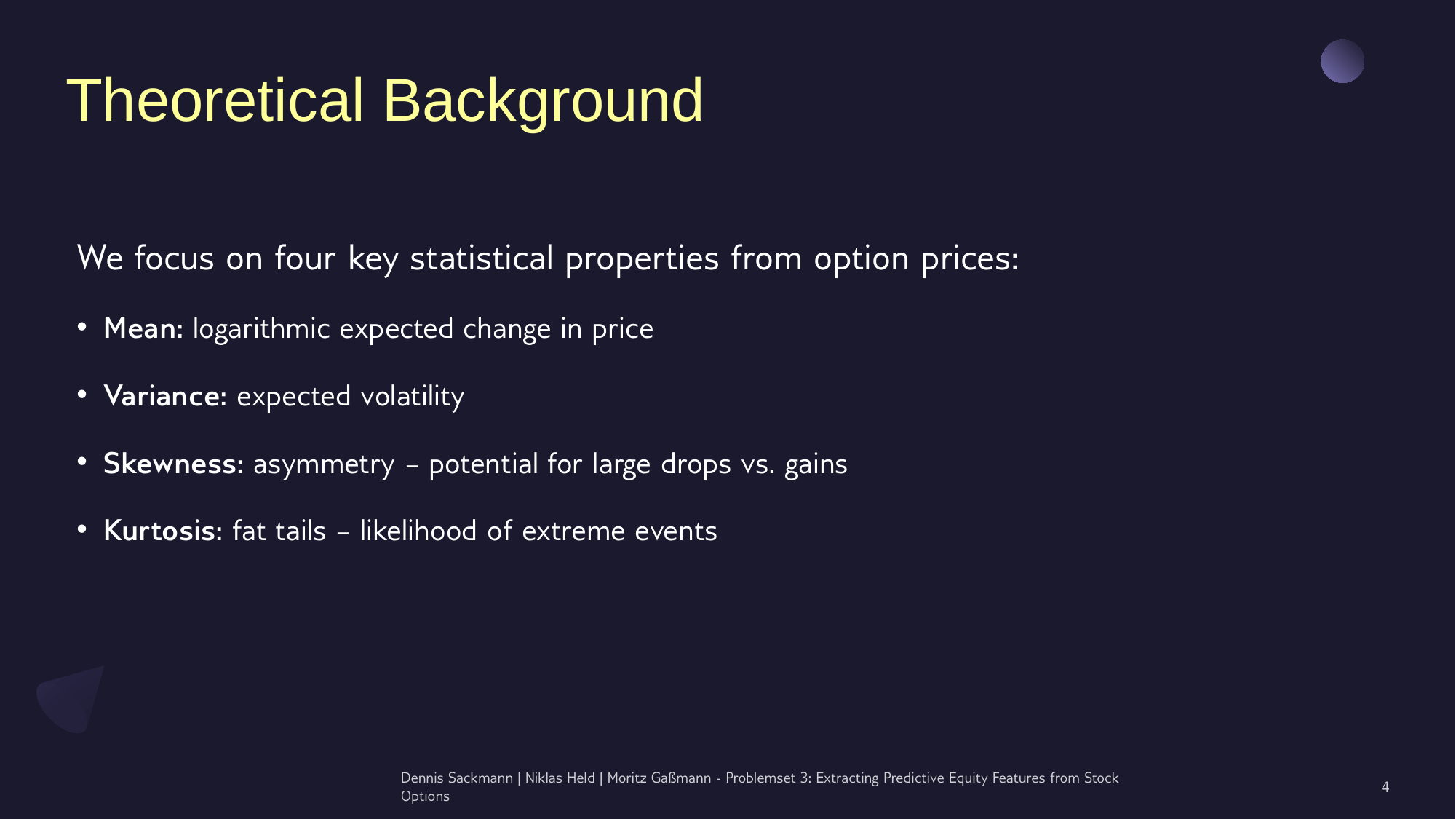

# Theoretical Background
We focus on four key statistical properties from option prices:
Mean: logarithmic expected change in price
Variance: expected volatility
Skewness: asymmetry – potential for large drops vs. gains
Kurtosis: fat tails – likelihood of extreme events
Dennis Sackmann | Niklas Held | Moritz Gaßmann - Problemset 3: Extracting Predictive Equity Features from Stock Options
4